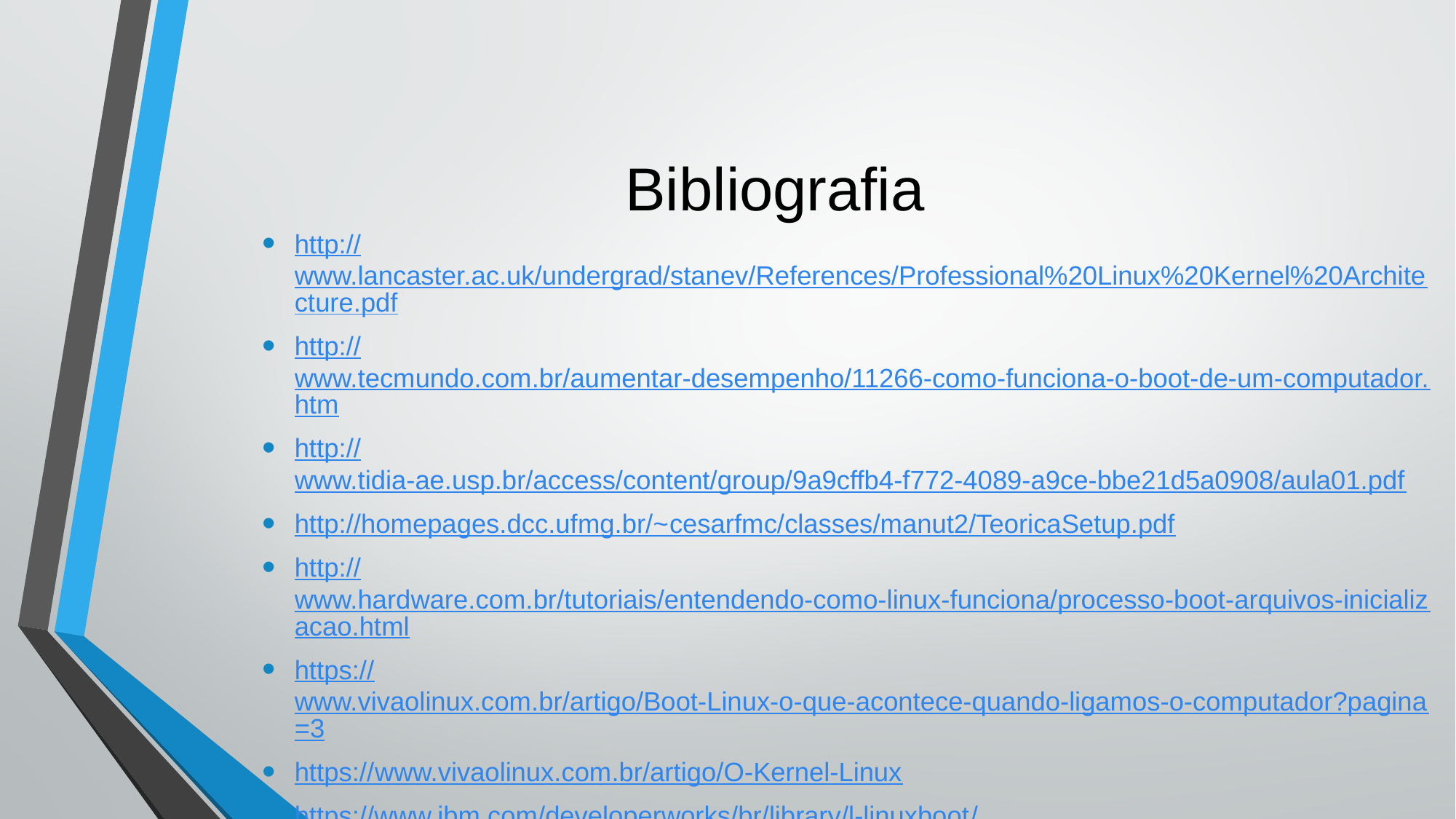

# Bibliografia
http://www.lancaster.ac.uk/undergrad/stanev/References/Professional%20Linux%20Kernel%20Architecture.pdf
http://www.tecmundo.com.br/aumentar-desempenho/11266-como-funciona-o-boot-de-um-computador.htm
http://www.tidia-ae.usp.br/access/content/group/9a9cffb4-f772-4089-a9ce-bbe21d5a0908/aula01.pdf
http://homepages.dcc.ufmg.br/~cesarfmc/classes/manut2/TeoricaSetup.pdf
http://www.hardware.com.br/tutoriais/entendendo-como-linux-funciona/processo-boot-arquivos-inicializacao.html
https://www.vivaolinux.com.br/artigo/Boot-Linux-o-que-acontece-quando-ligamos-o-computador?pagina=3
https://www.vivaolinux.com.br/artigo/O-Kernel-Linux
https://www.ibm.com/developerworks/br/library/l-linuxboot/
https://www.vivaolinux.com.br/artigo/O-programa-INIT?pagina=1
https://www.cs.uic.edu/~jbell/CourseNotes/OperatingSystems/3_Processes.html